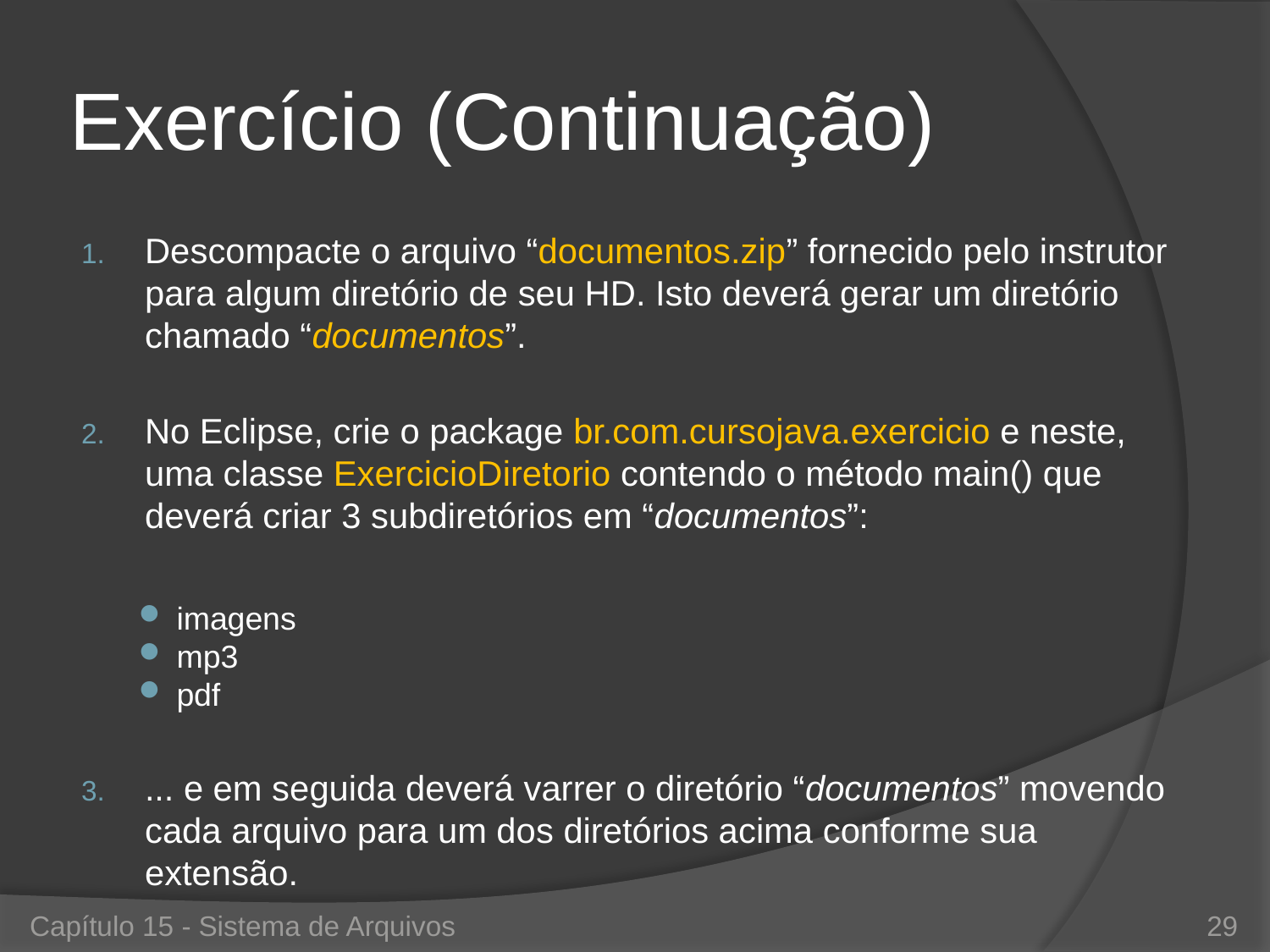

# Exercício (Continuação)
Descompacte o arquivo “documentos.zip” fornecido pelo instrutor para algum diretório de seu HD. Isto deverá gerar um diretório chamado “documentos”.
No Eclipse, crie o package br.com.cursojava.exercicio e neste, uma classe ExercicioDiretorio contendo o método main() que deverá criar 3 subdiretórios em “documentos”:

imagens
mp3
pdf
... e em seguida deverá varrer o diretório “documentos” movendo cada arquivo para um dos diretórios acima conforme sua extensão.
Capítulo 15 - Sistema de Arquivos
29